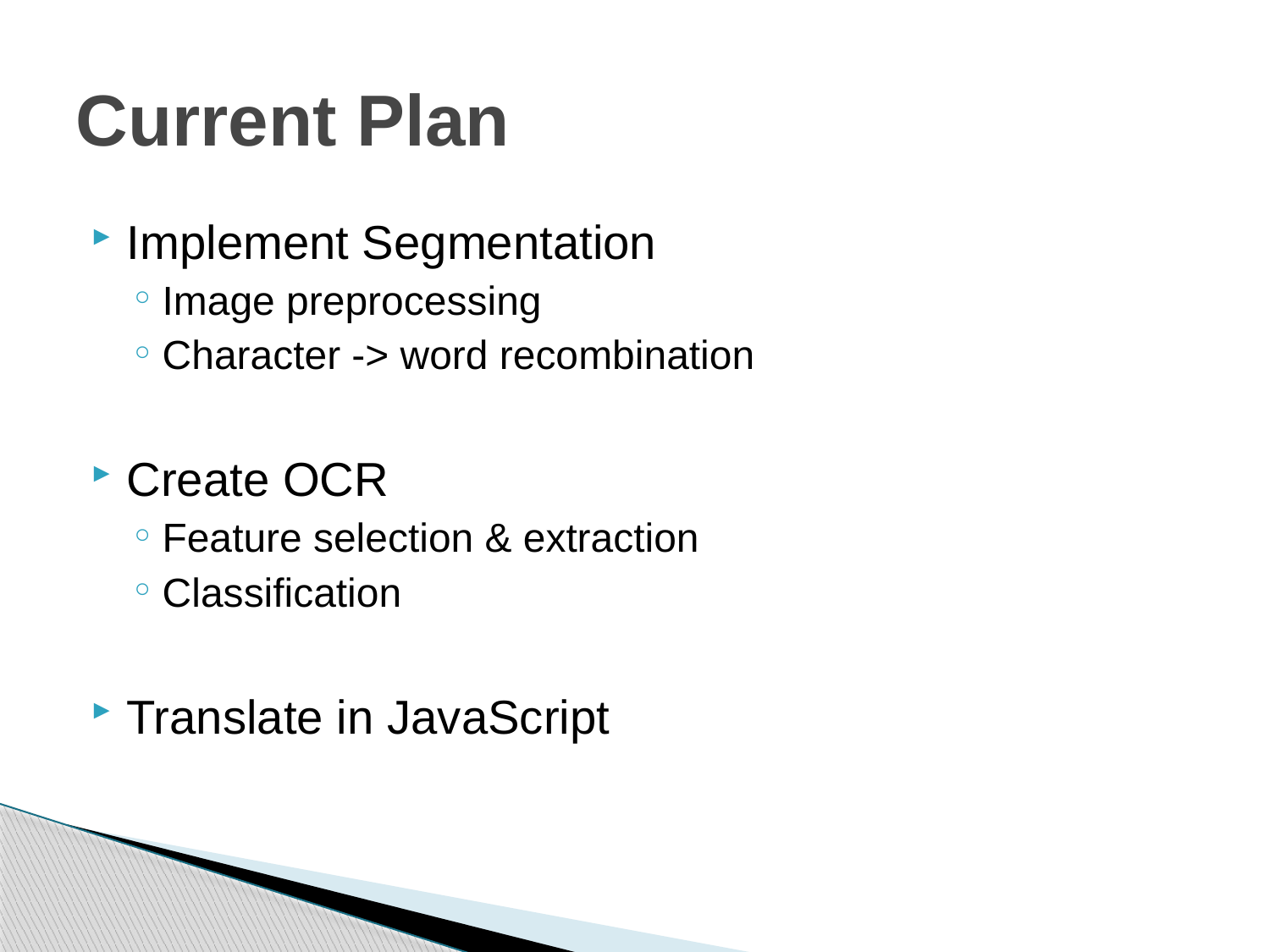

# Current Plan
Implement Segmentation
Image preprocessing
Character -> word recombination

Create OCR
Feature selection & extraction
Classification

Translate in JavaScript